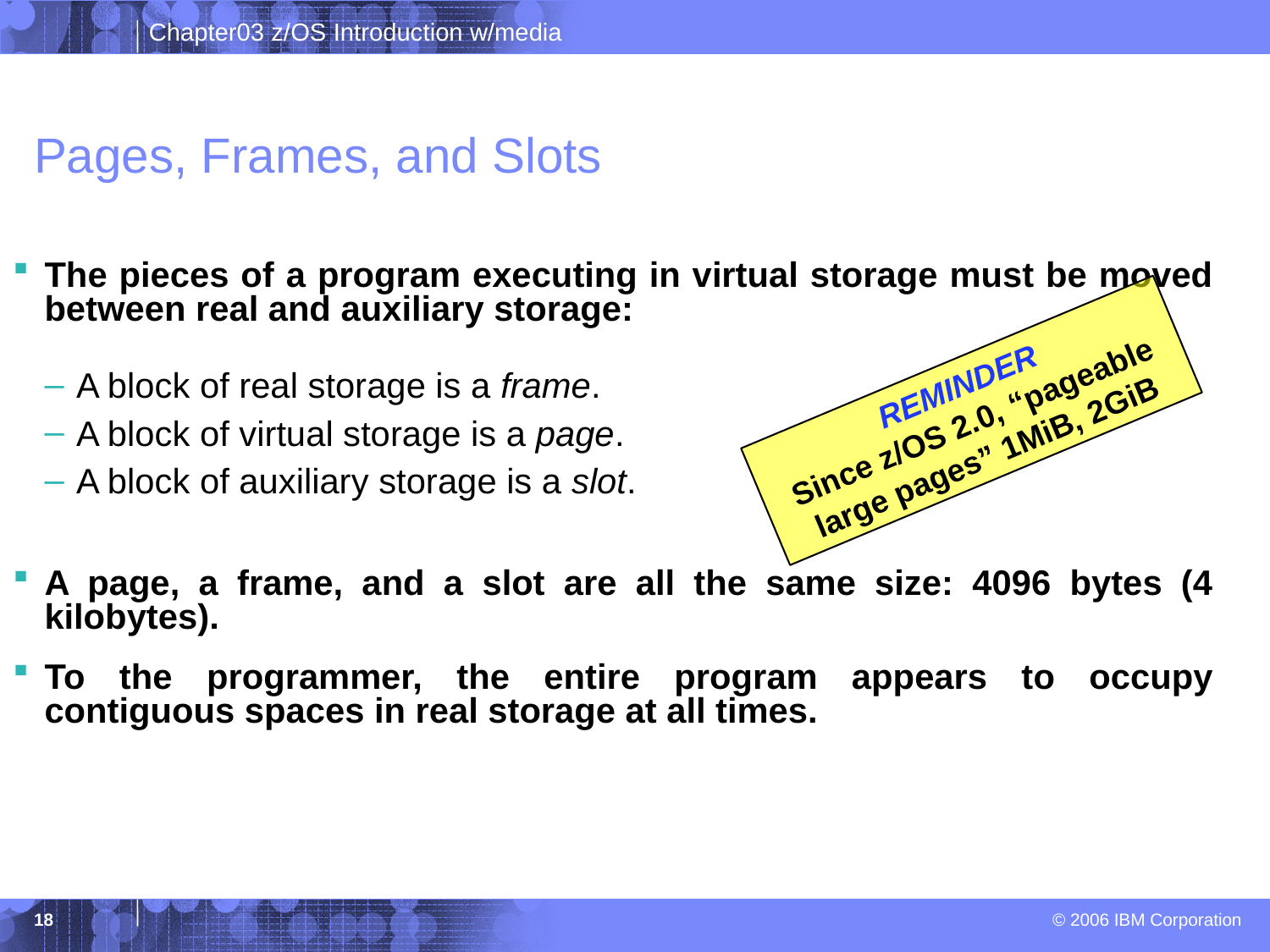

# Pages, Frames, and Slots
The pieces of a program executing in virtual storage must be moved between real and auxiliary storage:

A block of real storage is a frame.
A block of virtual storage is a page.
A block of auxiliary storage is a slot.

A page, a frame, and a slot are all the same size: 4096 bytes (4 kilobytes).
To the programmer, the entire program appears to occupy contiguous spaces in real storage at all times.

REMINDER
Since z/OS 2.0, “pageable large pages” 1MiB, 2GiB
18